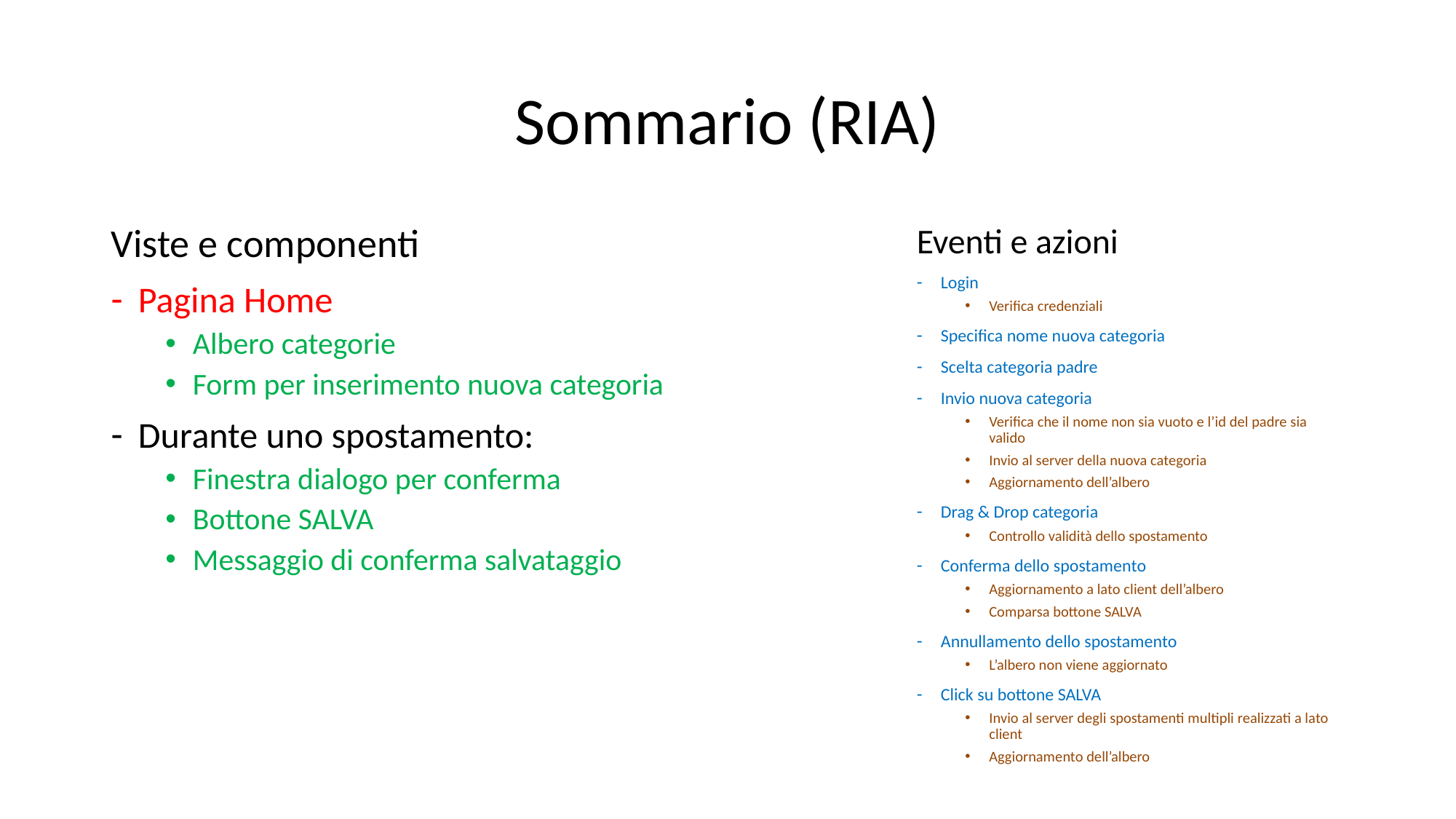

# Sommario (RIA)
Viste e componenti
Pagina Home
Albero categorie
Form per inserimento nuova categoria
Durante uno spostamento:
Finestra dialogo per conferma
Bottone SALVA
Messaggio di conferma salvataggio

Eventi e azioni
Login
Verifica credenziali
Specifica nome nuova categoria
Scelta categoria padre
Invio nuova categoria
Verifica che il nome non sia vuoto e l’id del padre sia valido
Invio al server della nuova categoria
Aggiornamento dell’albero
Drag & Drop categoria
Controllo validità dello spostamento
Conferma dello spostamento
Aggiornamento a lato client dell’albero
Comparsa bottone SALVA
Annullamento dello spostamento
L’albero non viene aggiornato
Click su bottone SALVA
Invio al server degli spostamenti multipli realizzati a lato client
Aggiornamento dell’albero